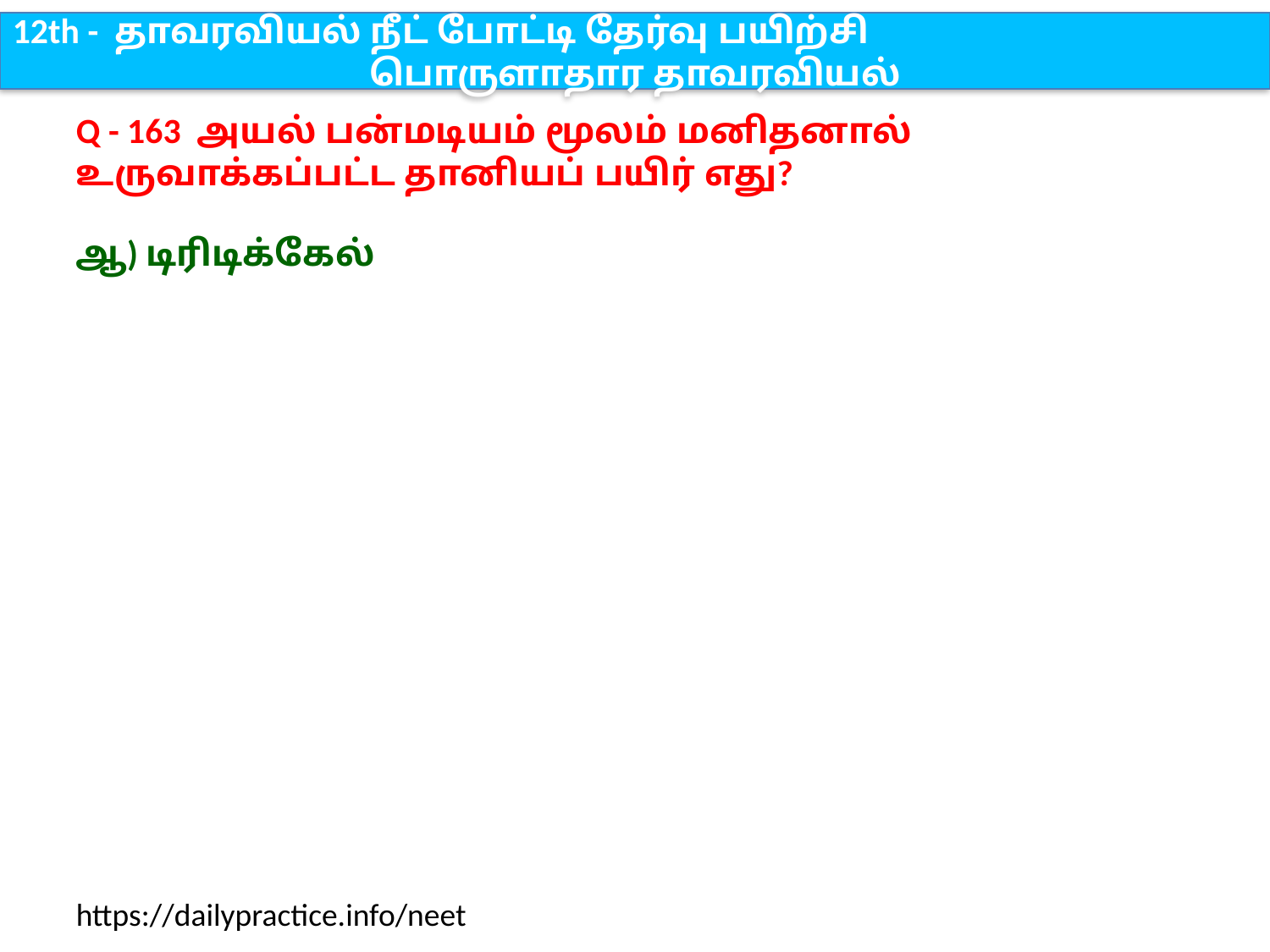

12th -  தாவரவியல் நீட் போட்டி தேர்வு பயிற்சி
பொருளாதார தாவரவியல்

Q - 163  அயல் பன்மடியம் மூலம் மனிதனால் உருவாக்கப்பட்ட தானியப் பயிர் எது?

ஆ) டிரிடிக்கேல்
https://dailypractice.info/neet